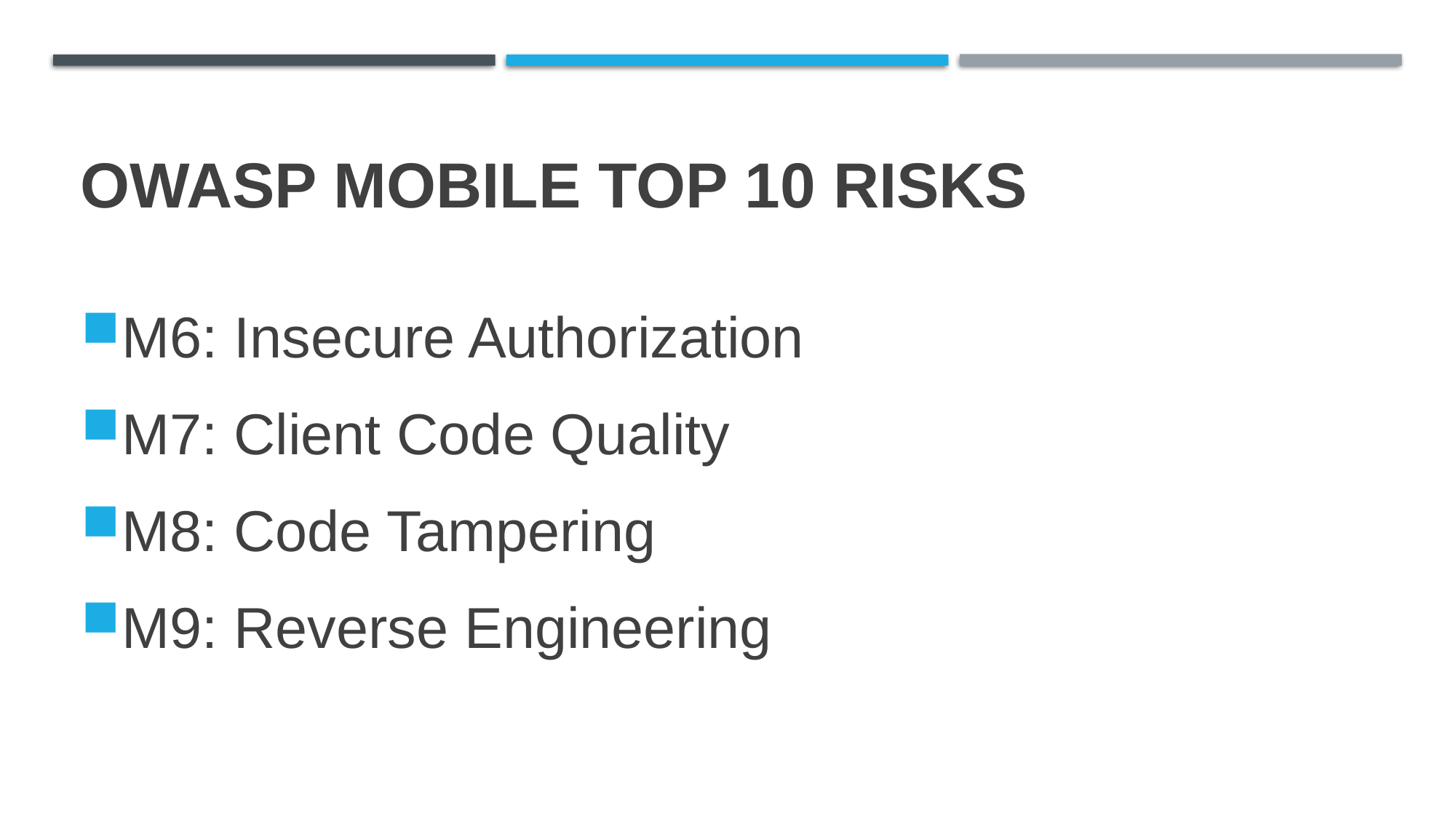

# OWASP Mobile Top 10 Risks
M6: Insecure Authorization
M7: Client Code Quality
M8: Code Tampering
M9: Reverse Engineering